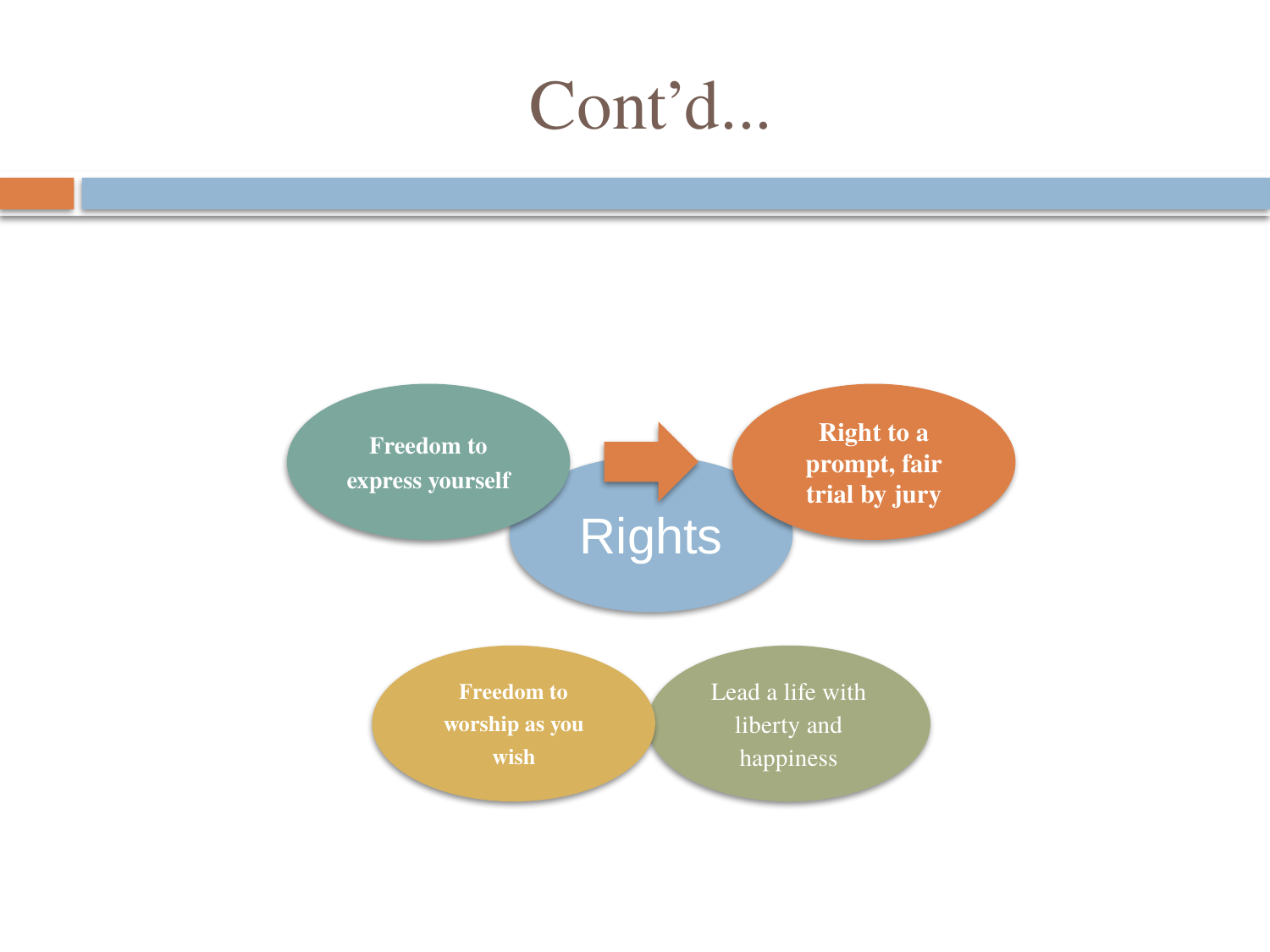

# Cont’d...
Rights
Right to a prompt, fair trial by jury
Lead a life with liberty and happiness
Freedom to worship as you wish
Freedom to express yourself